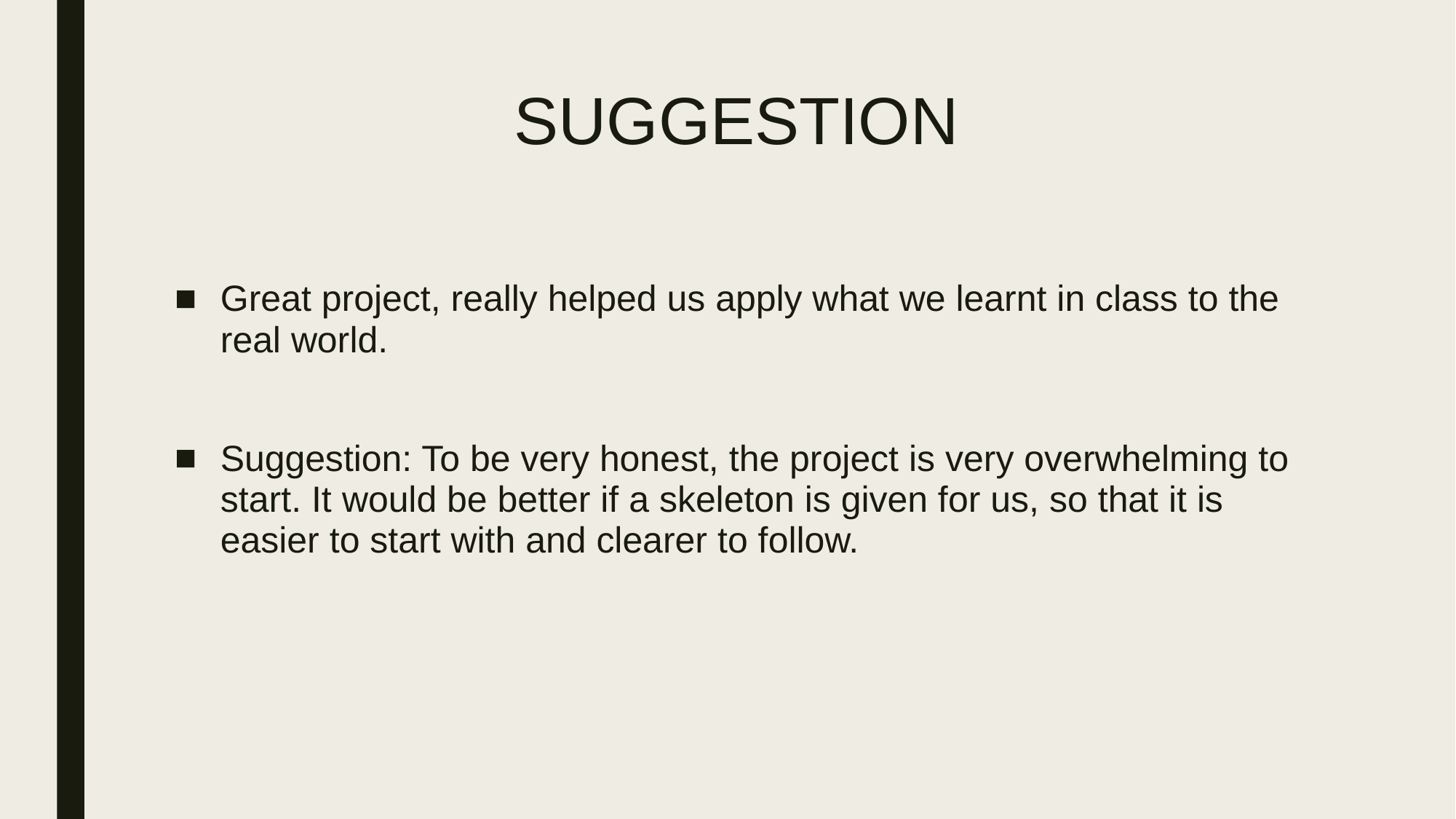

# SUGGESTION

Great project, really helped us apply what we learnt in class to the real world.

Suggestion: To be very honest, the project is very overwhelming to start. It would be better if a skeleton is given for us, so that it is easier to start with and clearer to follow.